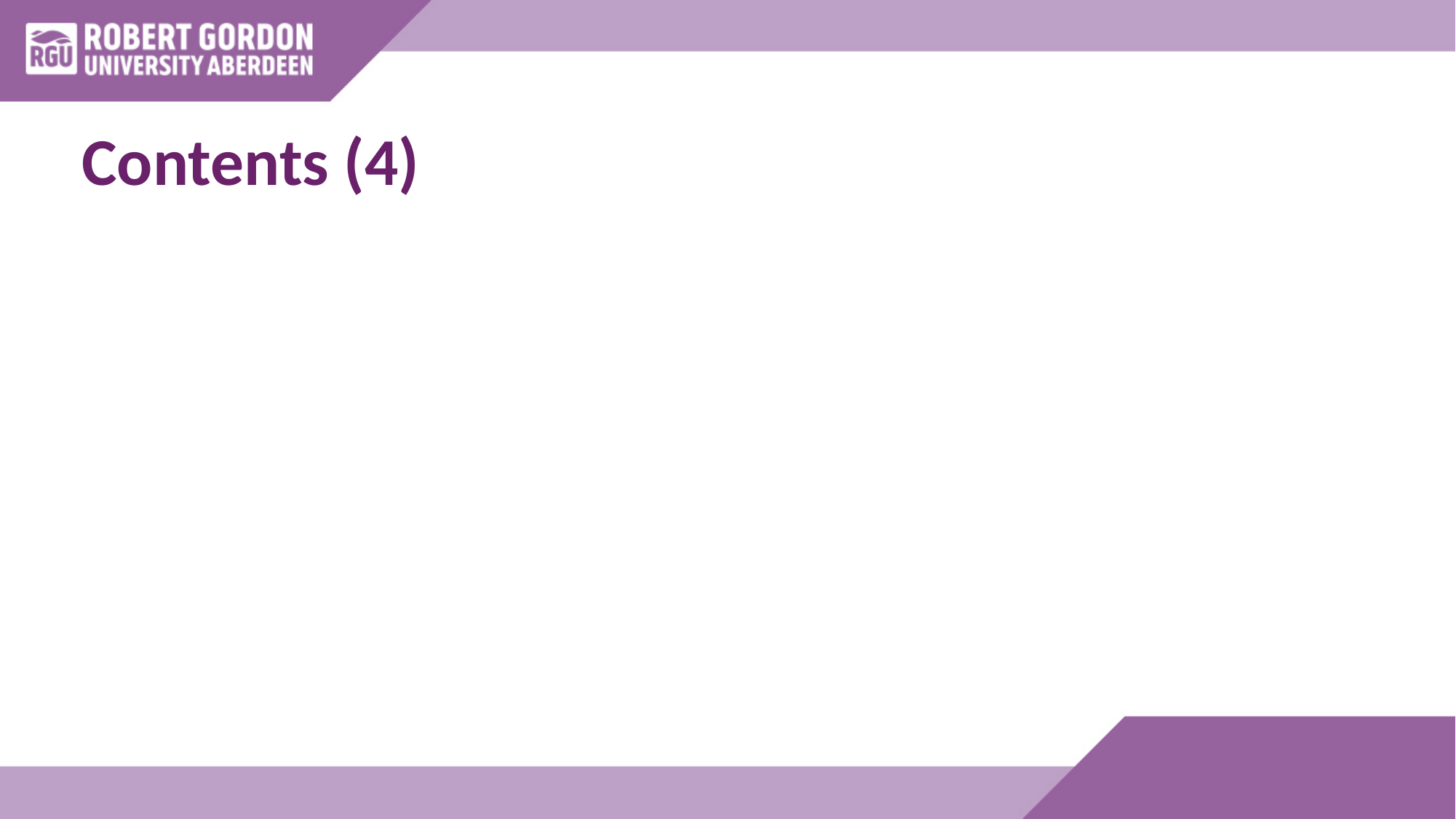

# Contents (4)
Nearest-neighbour(s) retrieval
Distance (similarity)
Problems
missing values
noisy data
Summary